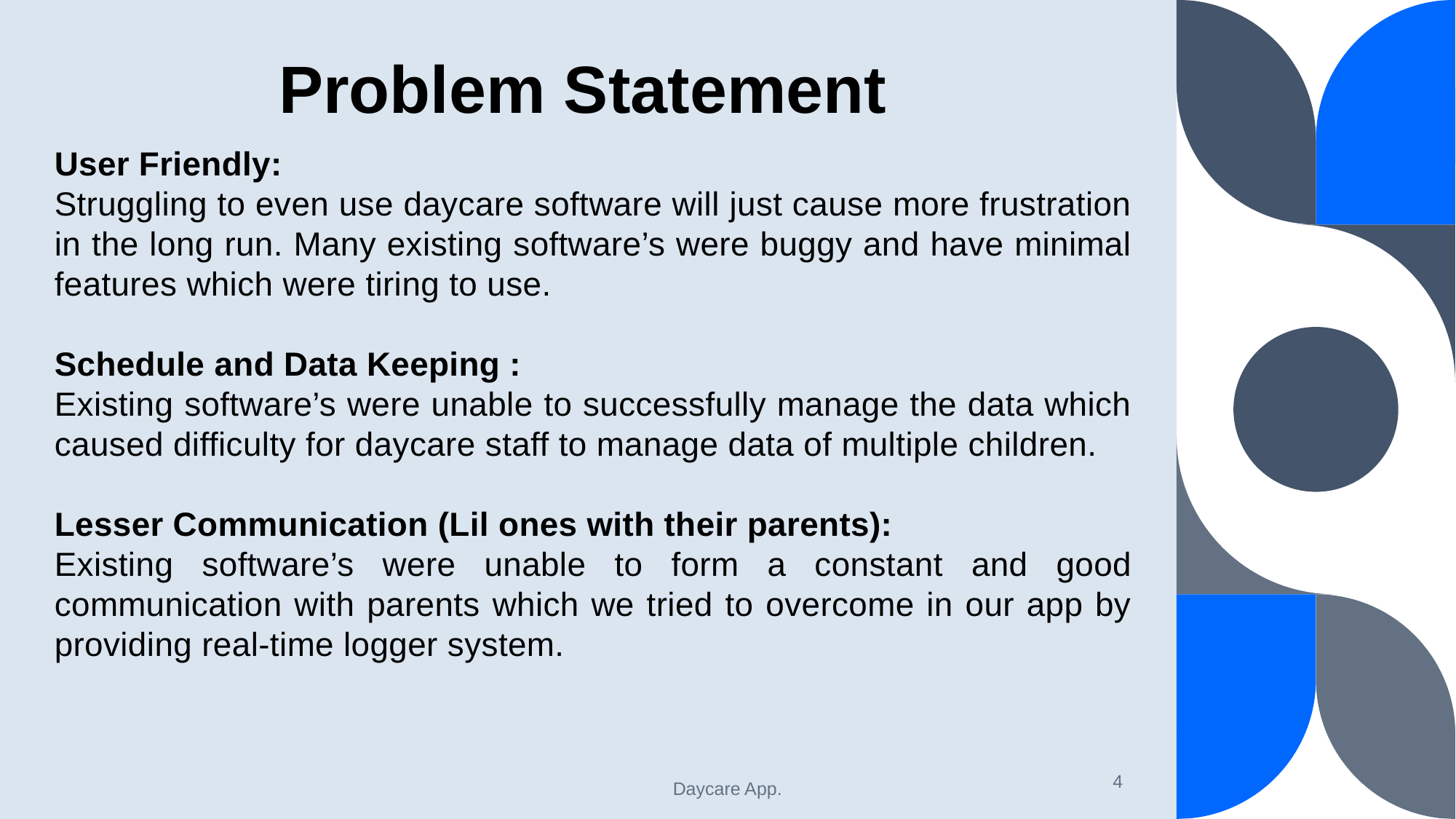

# Problem Statement
User Friendly:
Struggling to even use daycare software will just cause more frustration in the long run. Many existing software’s were buggy and have minimal features which were tiring to use.

Schedule and Data Keeping :
Existing software’s were unable to successfully manage the data which caused difficulty for daycare staff to manage data of multiple children.

Lesser Communication (Lil ones with their parents):
Existing software’s were unable to form a constant and good communication with parents which we tried to overcome in our app by providing real-time logger system.

4
Daycare App.